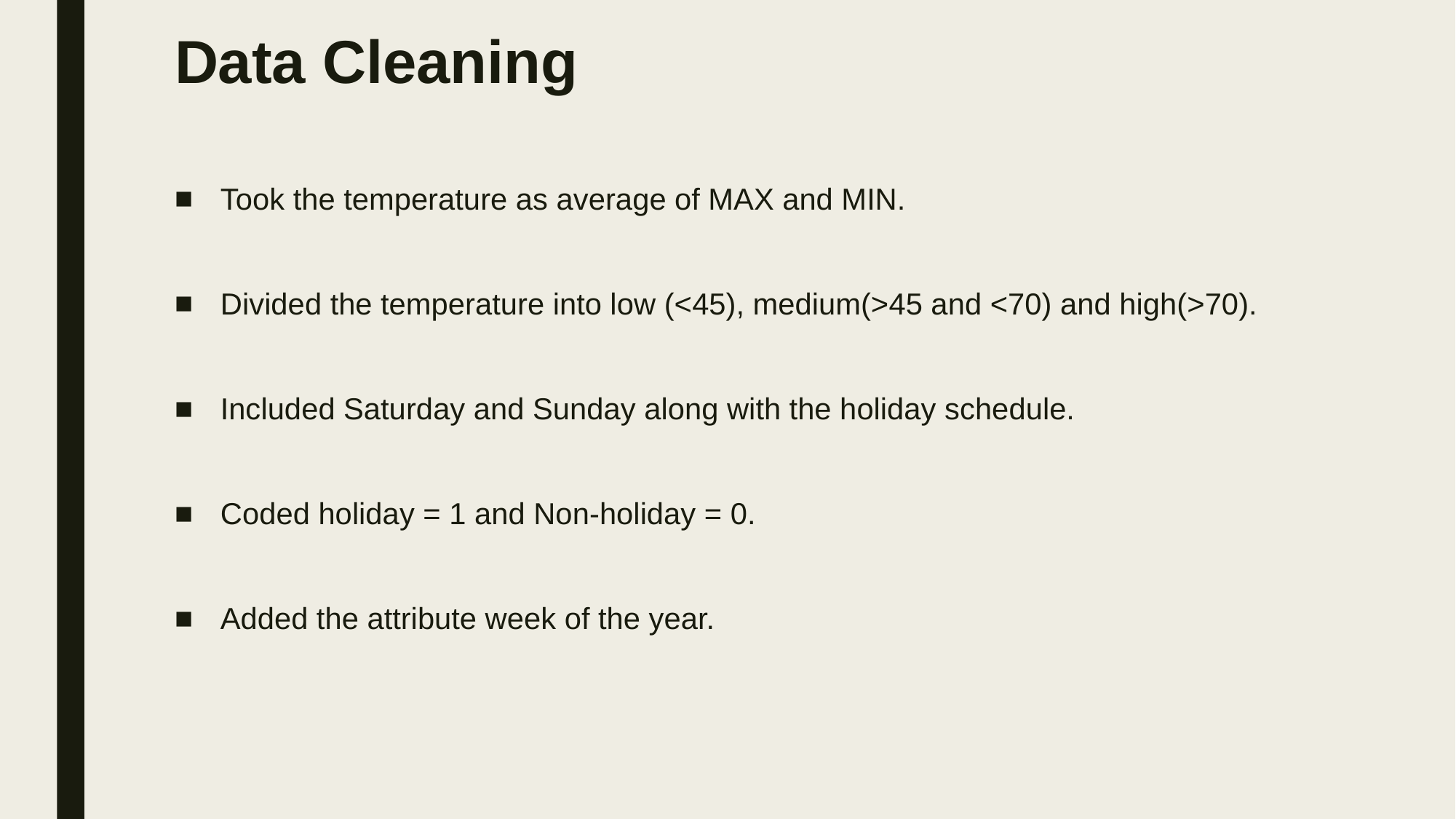

# Data Cleaning
Took the temperature as average of MAX and MIN.

Divided the temperature into low (<45), medium(>45 and <70) and high(>70).

Included Saturday and Sunday along with the holiday schedule.

Coded holiday = 1 and Non-holiday = 0.

Added the attribute week of the year.